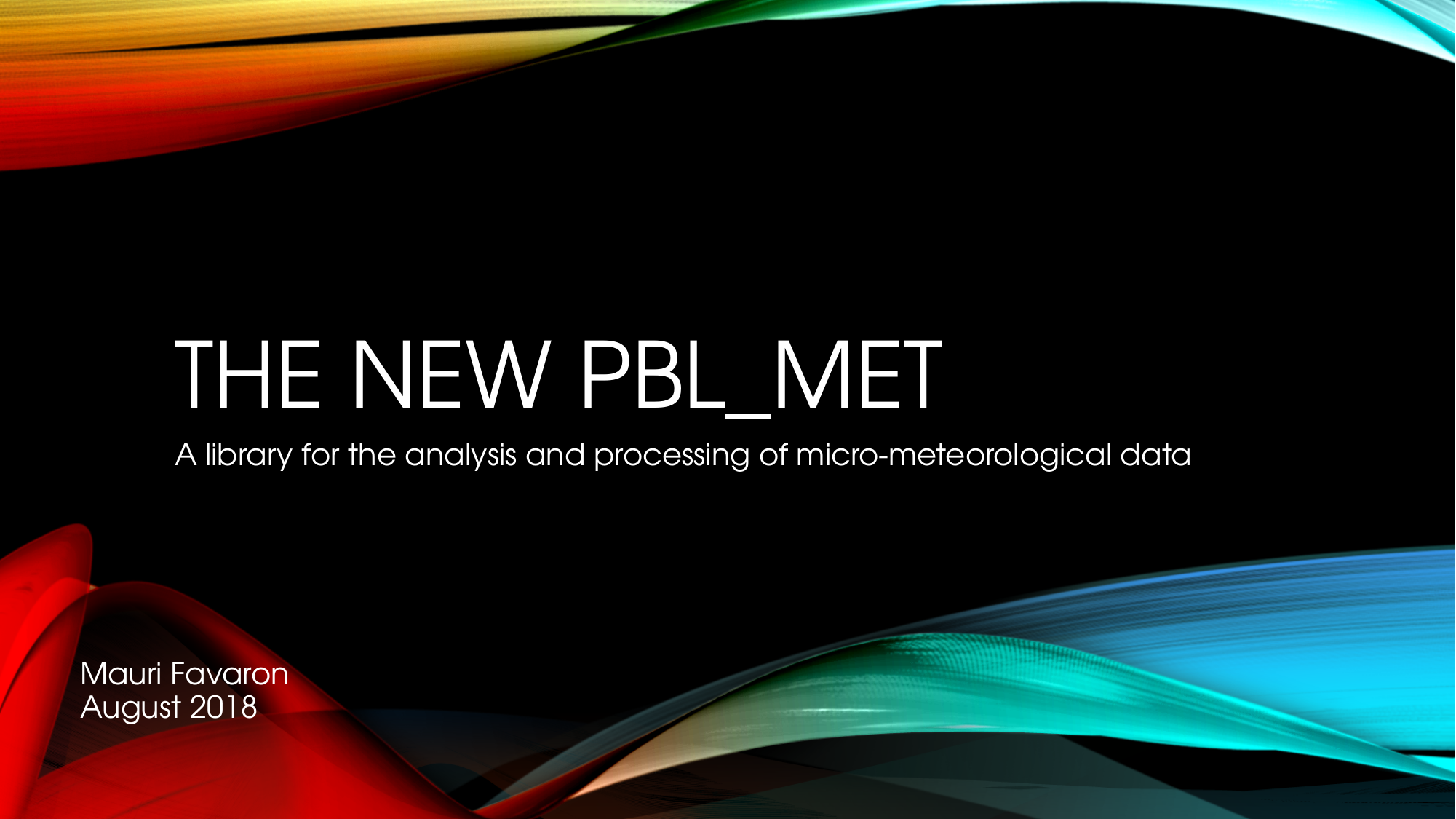

# The new Pbl_met
A library for the analysis and processing of micro-meteorological data
Mauri Favaron
August 2018